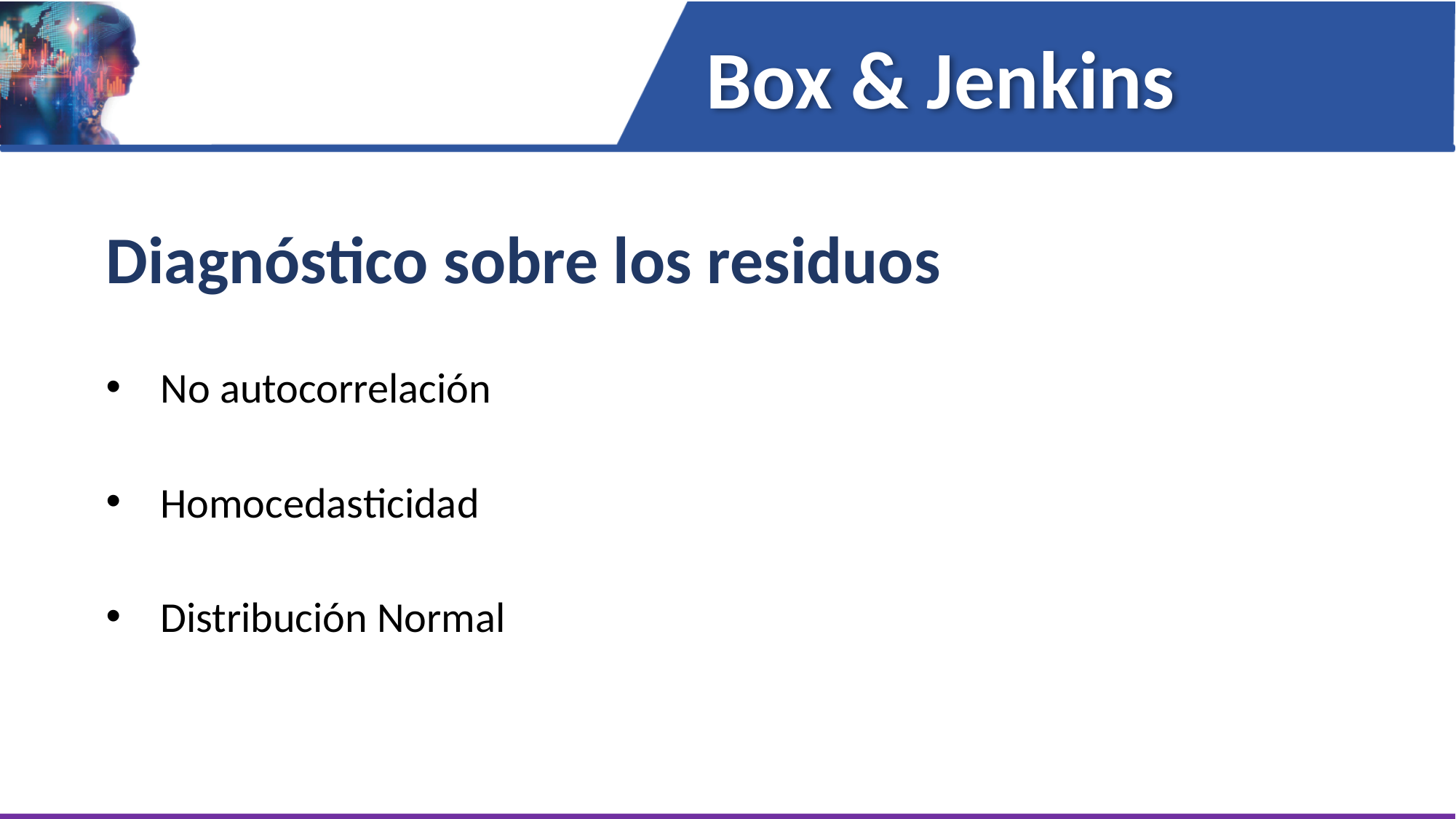

Box & Jenkins
Diagnóstico sobre los residuos
No autocorrelación
Homocedasticidad
Distribución Normal